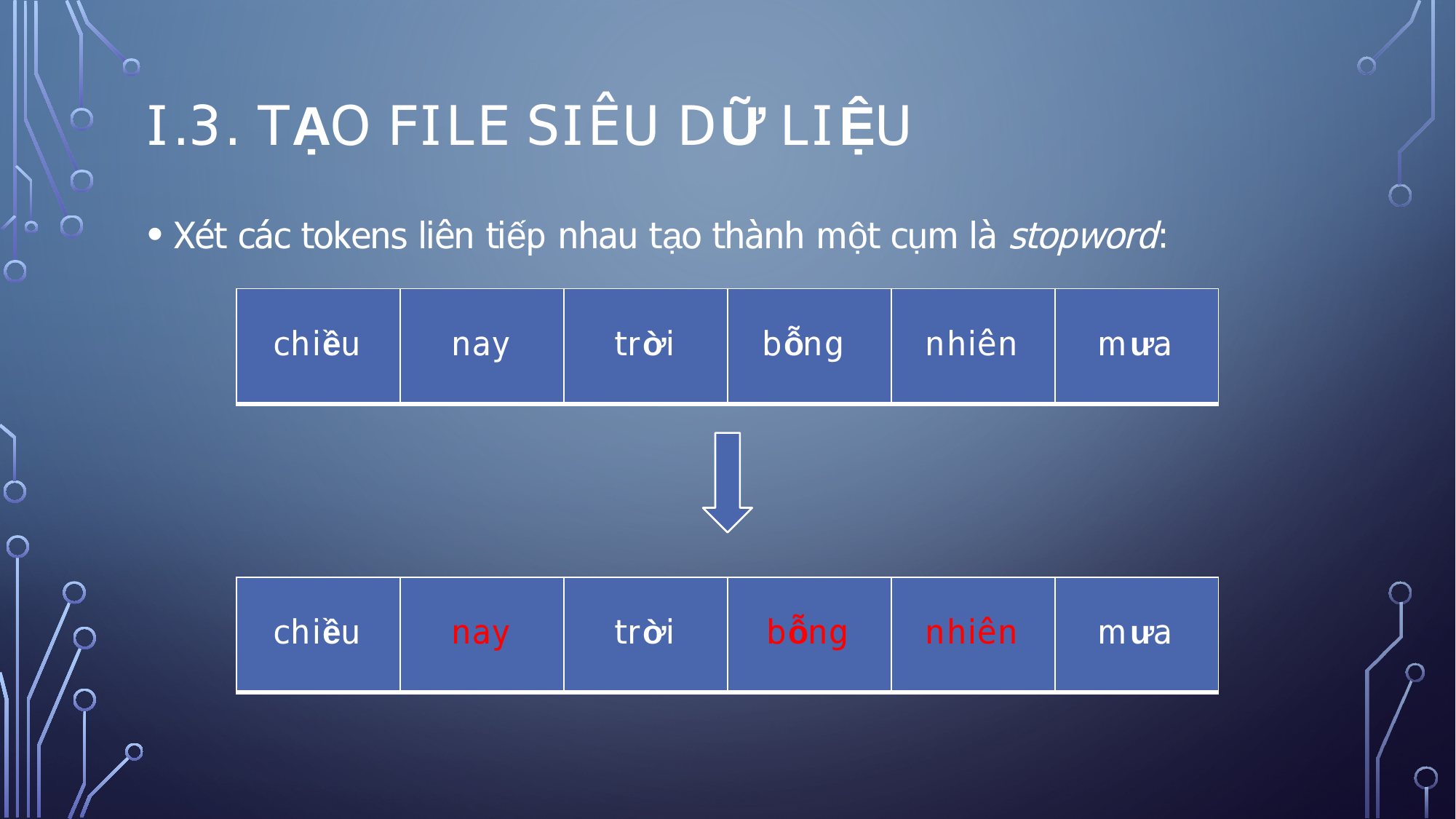

I.3. Tạo file siêu dữ liệu
Xét các tokens liên tiếp nhau tạo thành một cụm là stopword:
| chiều | nay | trời | bỗng | nhiên | mưa |
| --- | --- | --- | --- | --- | --- |

| chiều | nay | trời | bỗng | nhiên | mưa |
| --- | --- | --- | --- | --- | --- |